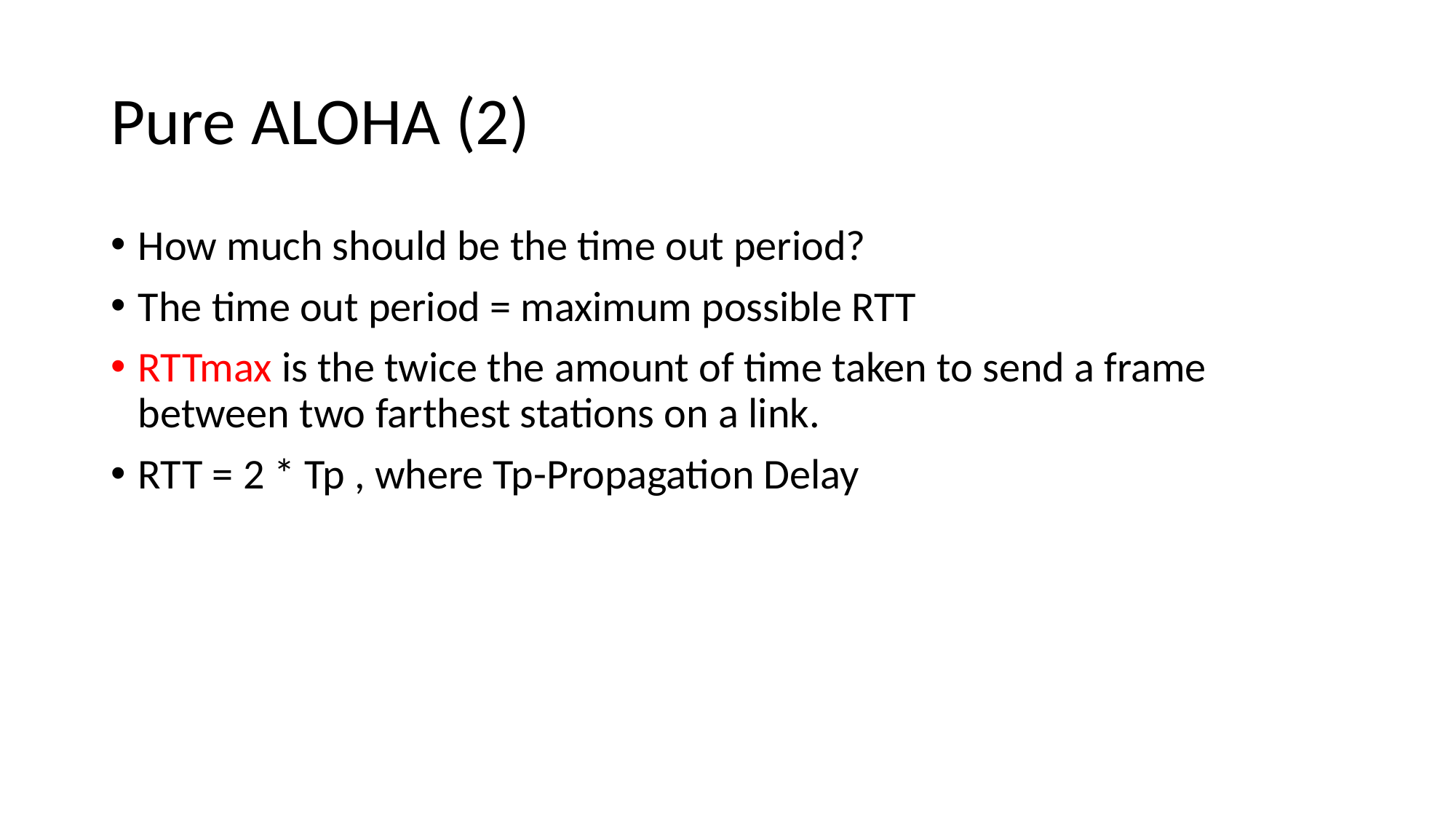

# Pure ALOHA (2)
How much should be the time out period?
The time out period = maximum possible RTT
RTTmax is the twice the amount of time taken to send a frame between two farthest stations on a link.
RTT = 2 * Tp , where Tp-Propagation Delay